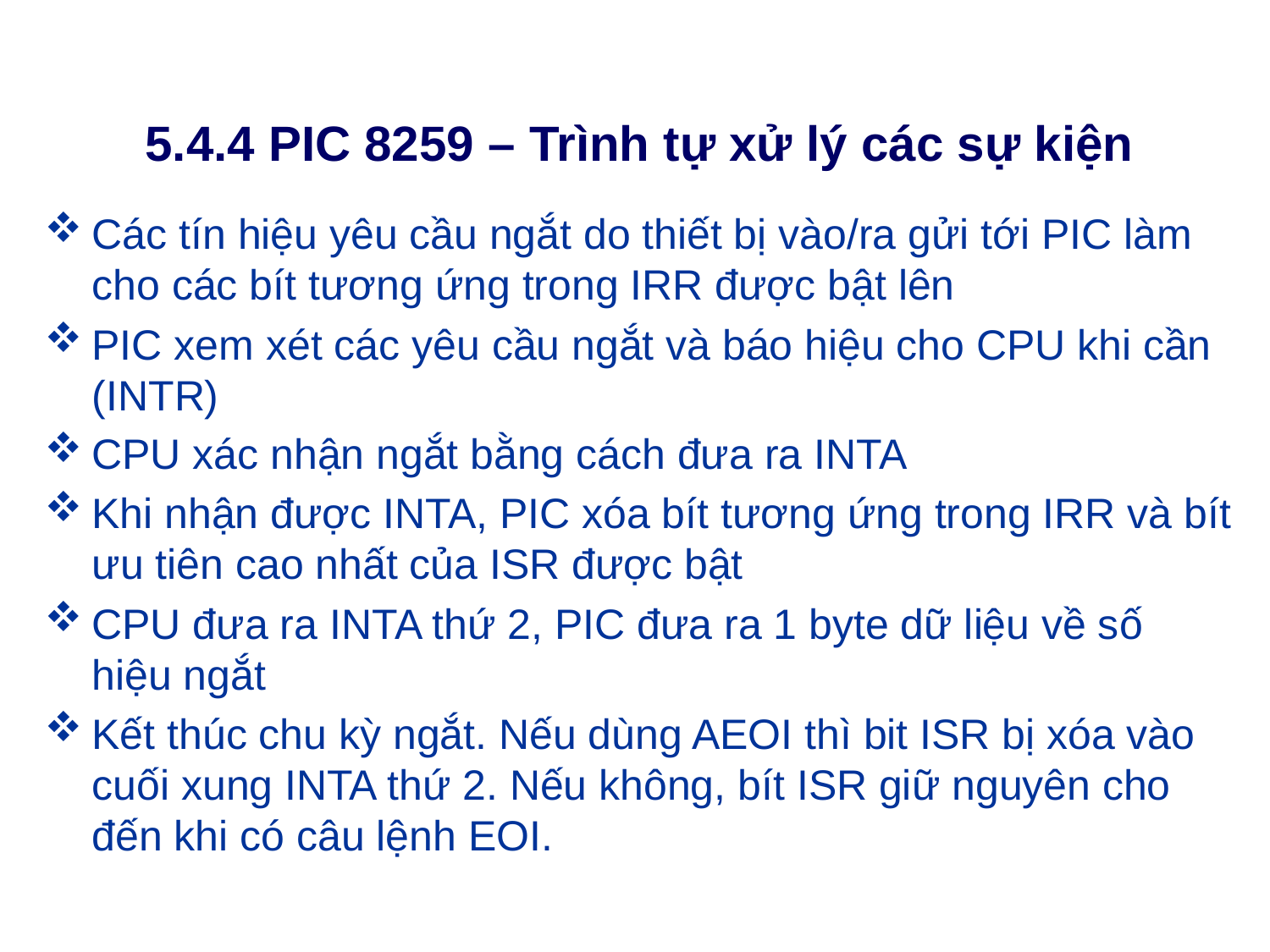

# 5.4.4 PIC 8259 – Trình tự xử lý các sự kiện
Các tín hiệu yêu cầu ngắt do thiết bị vào/ra gửi tới PIC làm cho các bít tương ứng trong IRR được bật lên
PIC xem xét các yêu cầu ngắt và báo hiệu cho CPU khi cần (INTR)
CPU xác nhận ngắt bằng cách đưa ra INTA
Khi nhận được INTA, PIC xóa bít tương ứng trong IRR và bít ưu tiên cao nhất của ISR được bật
CPU đưa ra INTA thứ 2, PIC đưa ra 1 byte dữ liệu về số hiệu ngắt
Kết thúc chu kỳ ngắt. Nếu dùng AEOI thì bit ISR bị xóa vào cuối xung INTA thứ 2. Nếu không, bít ISR giữ nguyên cho đến khi có câu lệnh EOI.